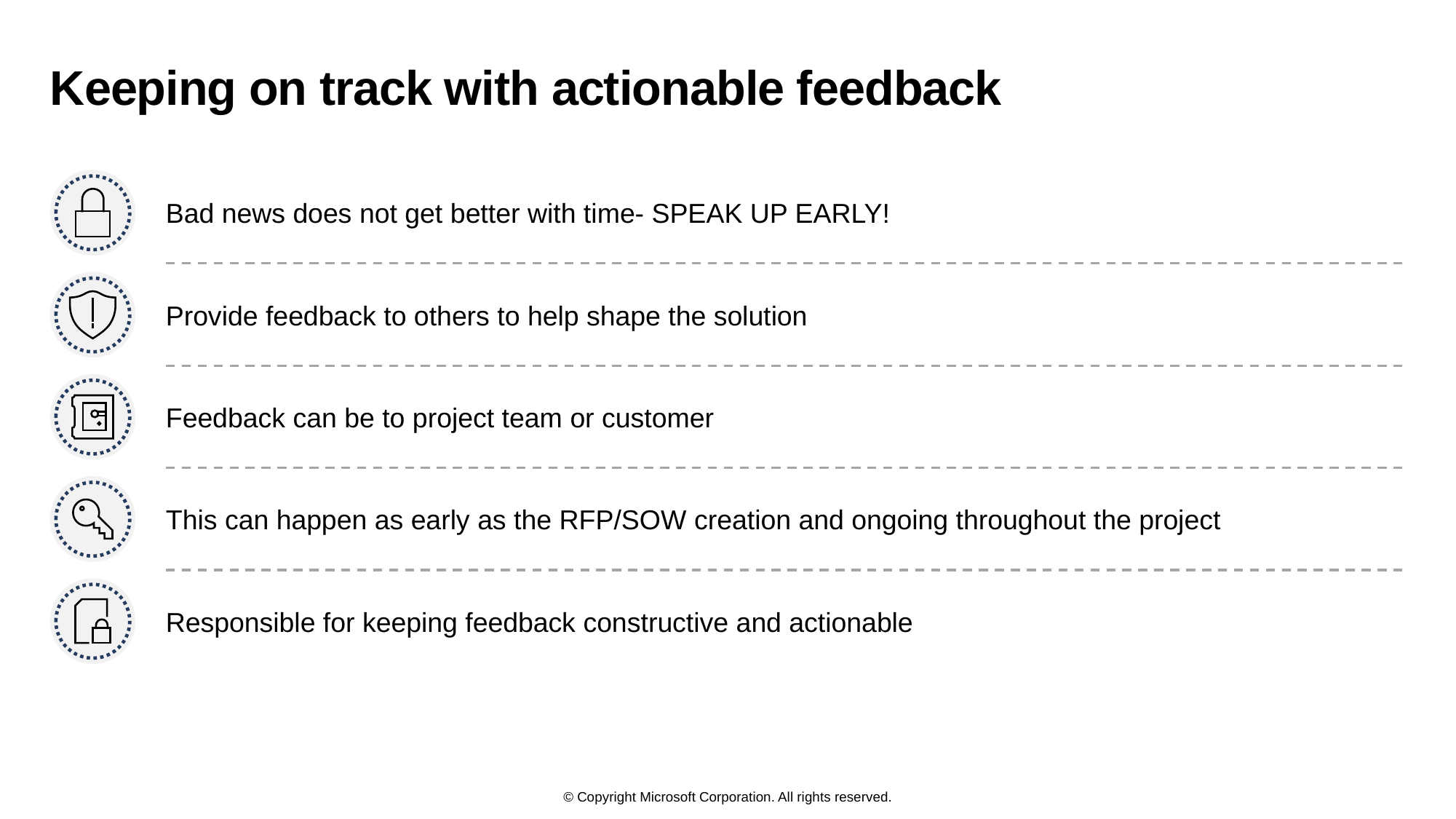

# Keeping on track with actionable feedback

Bad news does not get better with time- SPEAK UP EARLY!

Provide feedback to others to help shape the solution

Feedback can be to project team or customer

This can happen as early as the RFP/SOW creation and ongoing throughout the project

Responsible for keeping feedback constructive and actionable